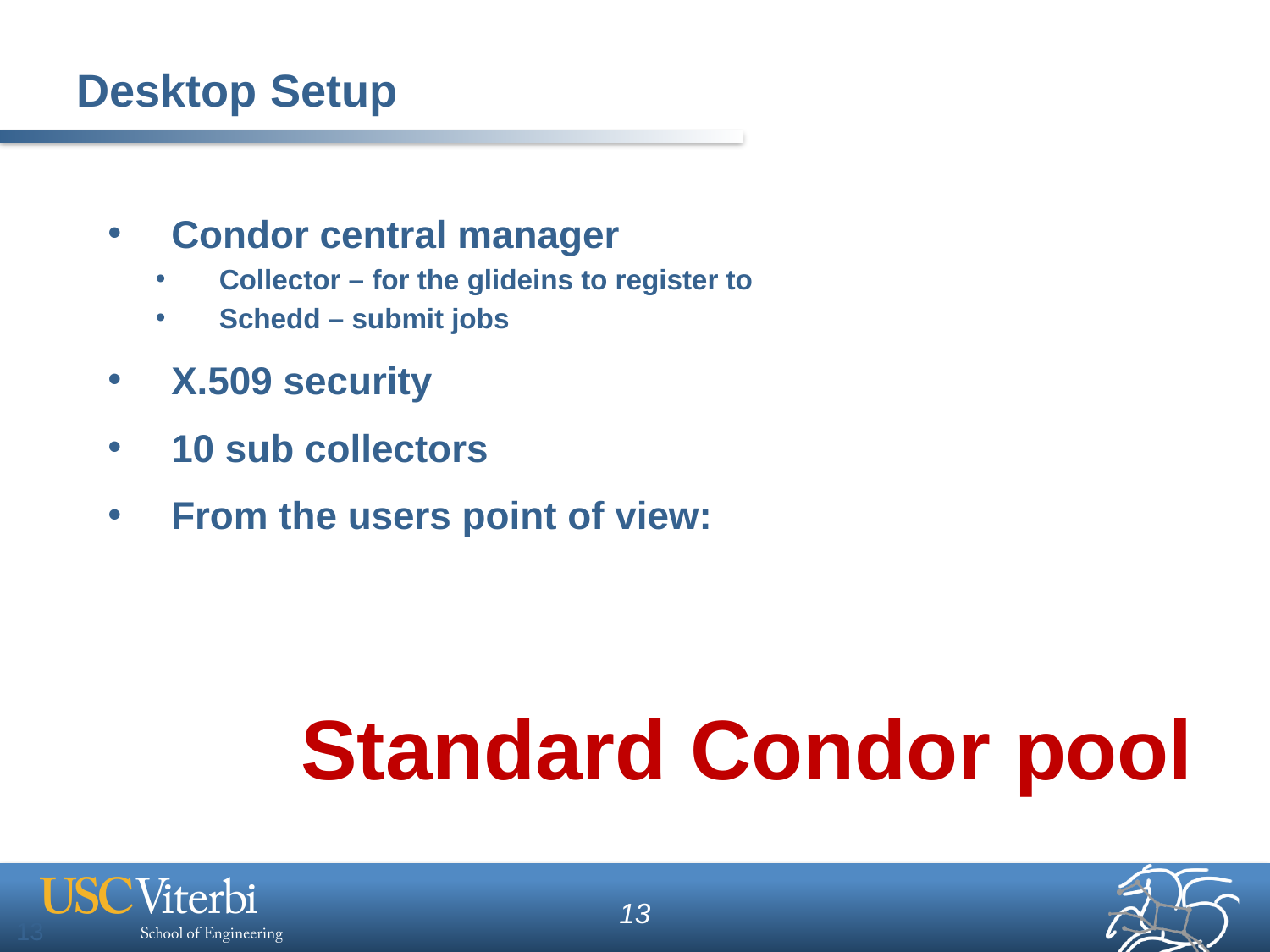

# Desktop Setup
Condor central manager
Collector – for the glideins to register to
Schedd – submit jobs
X.509 security
10 sub collectors
From the users point of view:
Standard Condor pool
13